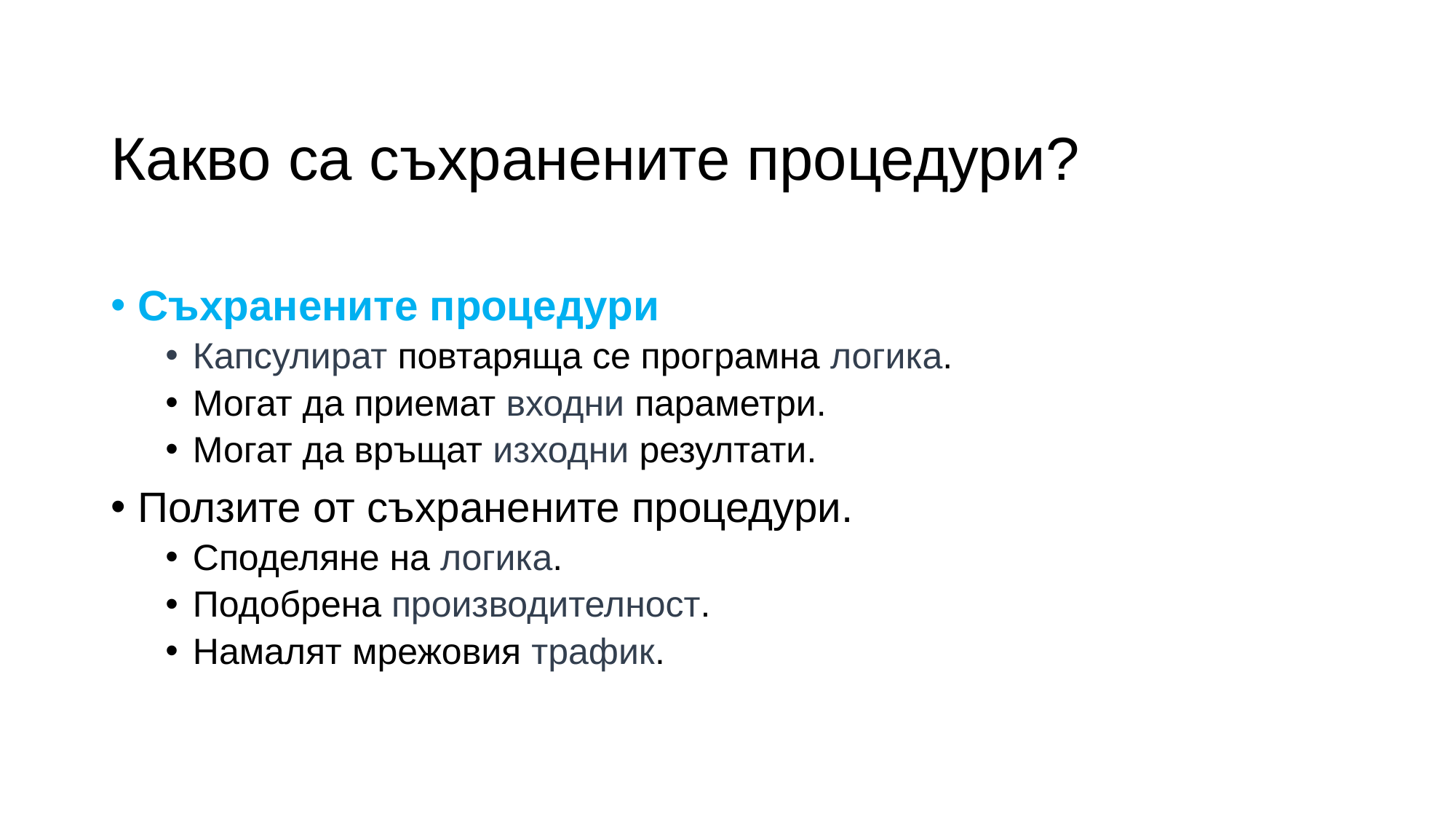

# Какво са съхранените процедури?
Съхранените процедури
Капсулират повтаряща се програмна логика.
Могат да приемат входни параметри.
Могат да връщат изходни резултати.
Ползите от съхранените процедури.
Споделяне на логика.
Подобрена производителност.
Намалят мрежовия трафик.